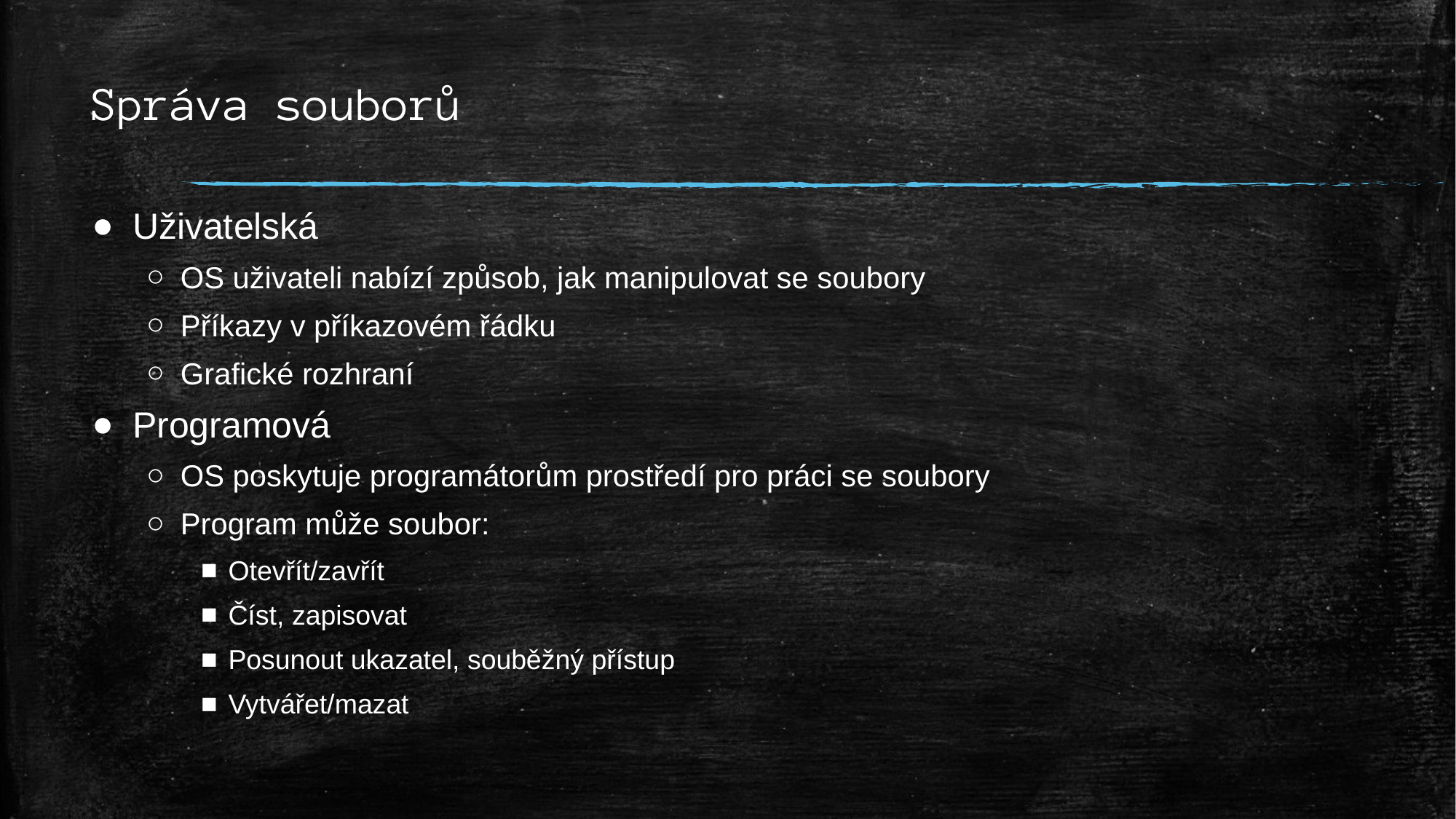

# Správa souborů
Uživatelská
OS uživateli nabízí způsob, jak manipulovat se soubory
Příkazy v příkazovém řádku
Grafické rozhraní
Programová
OS poskytuje programátorům prostředí pro práci se soubory
Program může soubor:
Otevřít/zavřít
Číst, zapisovat
Posunout ukazatel, souběžný přístup
Vytvářet/mazat